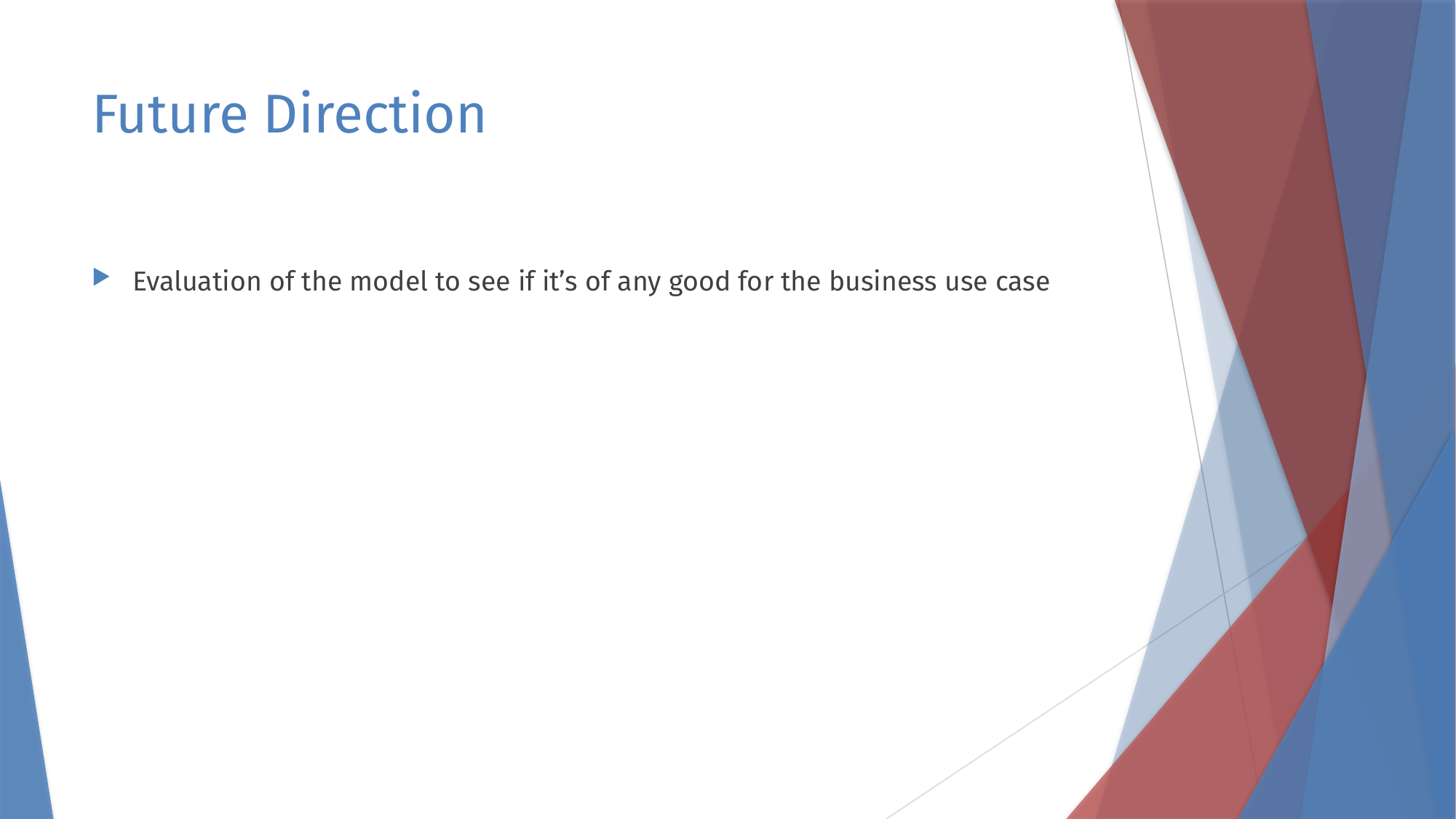

# Future Direction
Evaluation of the model to see if it’s of any good for the business use case